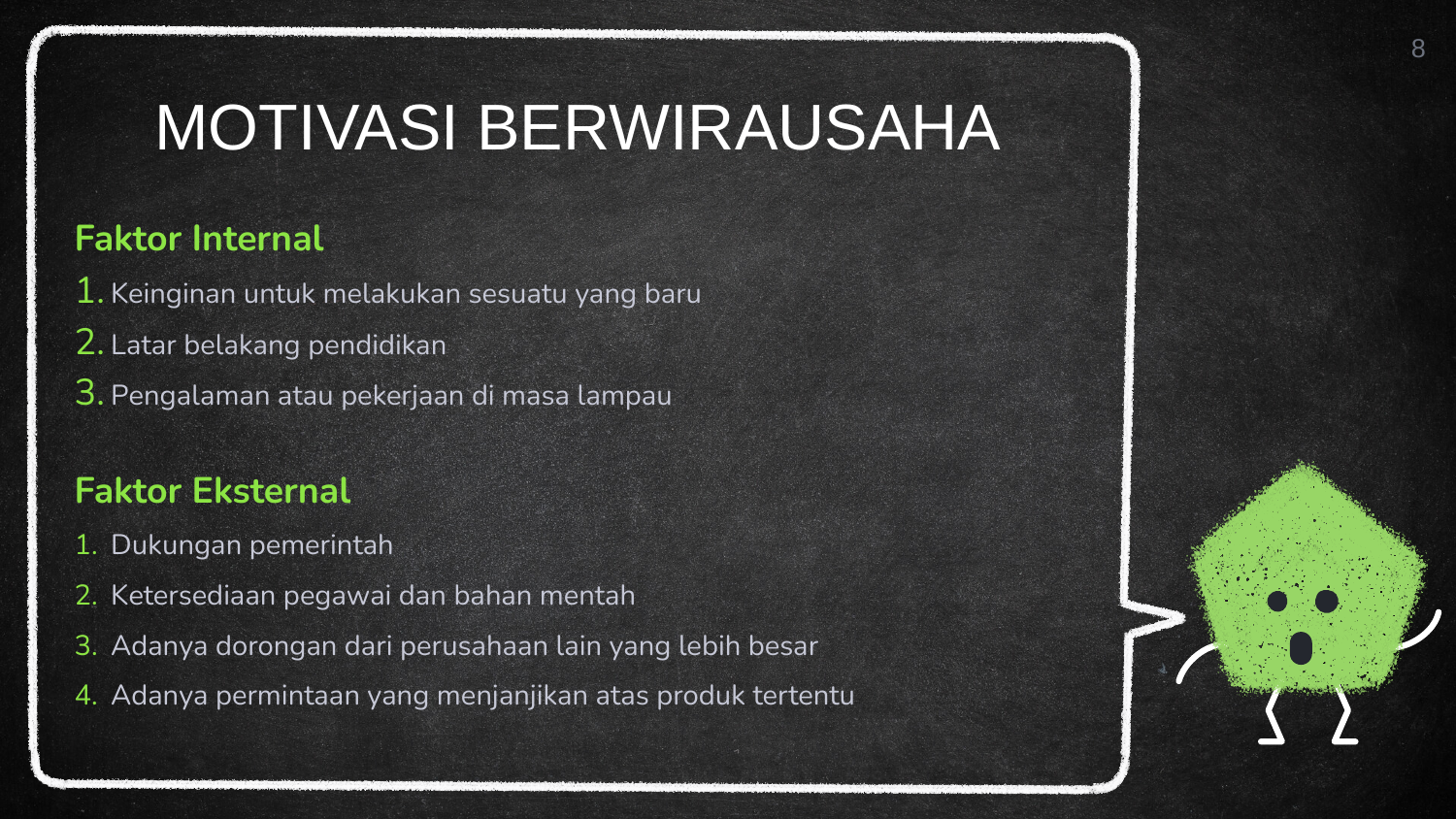

8
# MOTIVASI BERWIRAUSAHA
Faktor Internal
Keinginan untuk melakukan sesuatu yang baru
Latar belakang pendidikan
Pengalaman atau pekerjaan di masa lampau
Faktor Eksternal
Dukungan pemerintah
Ketersediaan pegawai dan bahan mentah
Adanya dorongan dari perusahaan lain yang lebih besar
Adanya permintaan yang menjanjikan atas produk tertentu